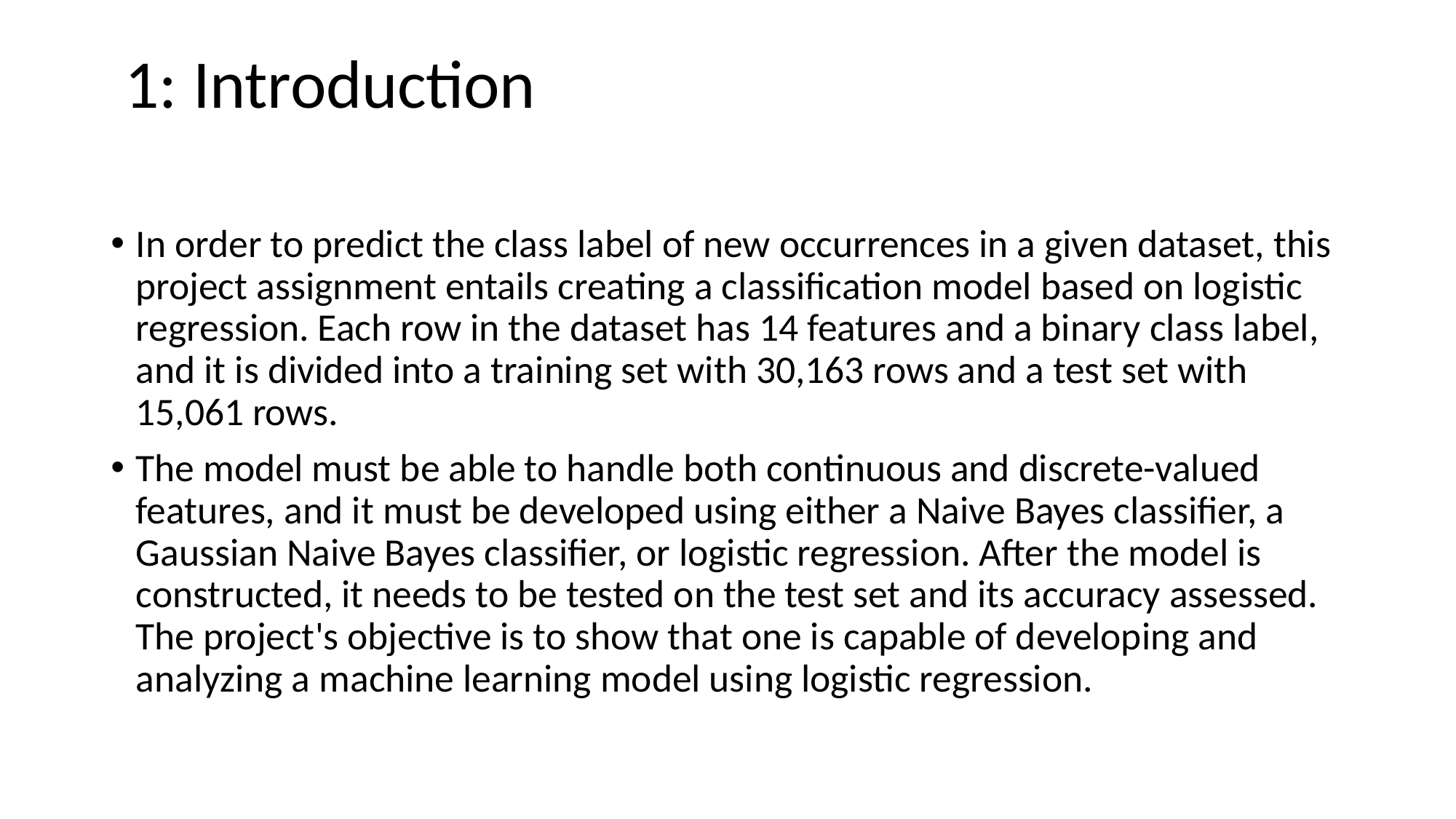

# 1: Introduction
In order to predict the class label of new occurrences in a given dataset, this project assignment entails creating a classification model based on logistic regression. Each row in the dataset has 14 features and a binary class label, and it is divided into a training set with 30,163 rows and a test set with 15,061 rows.
The model must be able to handle both continuous and discrete-valued features, and it must be developed using either a Naive Bayes classifier, a Gaussian Naive Bayes classifier, or logistic regression. After the model is constructed, it needs to be tested on the test set and its accuracy assessed. The project's objective is to show that one is capable of developing and analyzing a machine learning model using logistic regression.